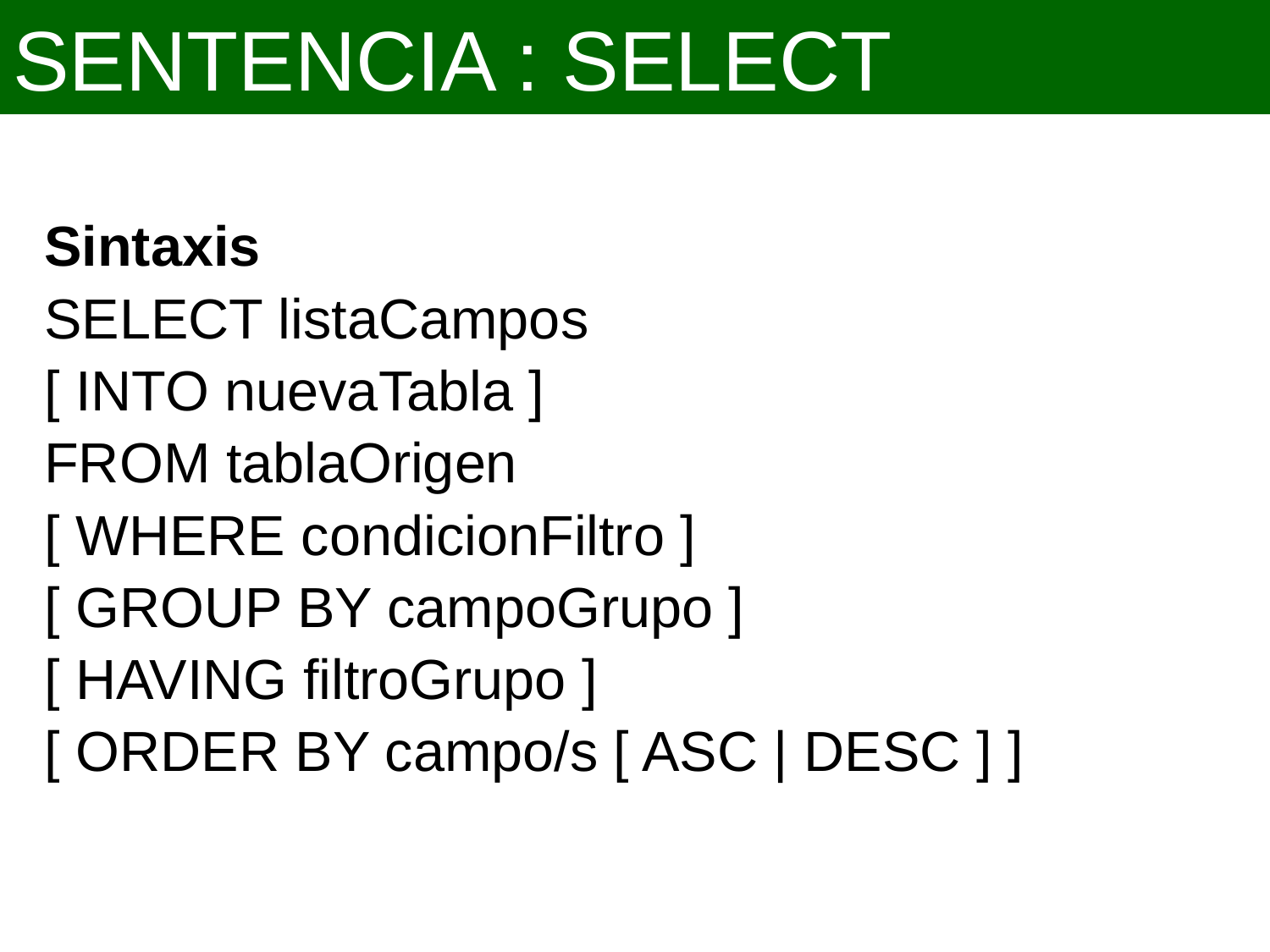

# SENTENCIA : SELECT
Sintaxis
SELECT listaCampos
[ INTO nuevaTabla ]
FROM tablaOrigen
[ WHERE condicionFiltro ]
[ GROUP BY campoGrupo ]
[ HAVING filtroGrupo ]
[ ORDER BY campo/s [ ASC | DESC ] ]